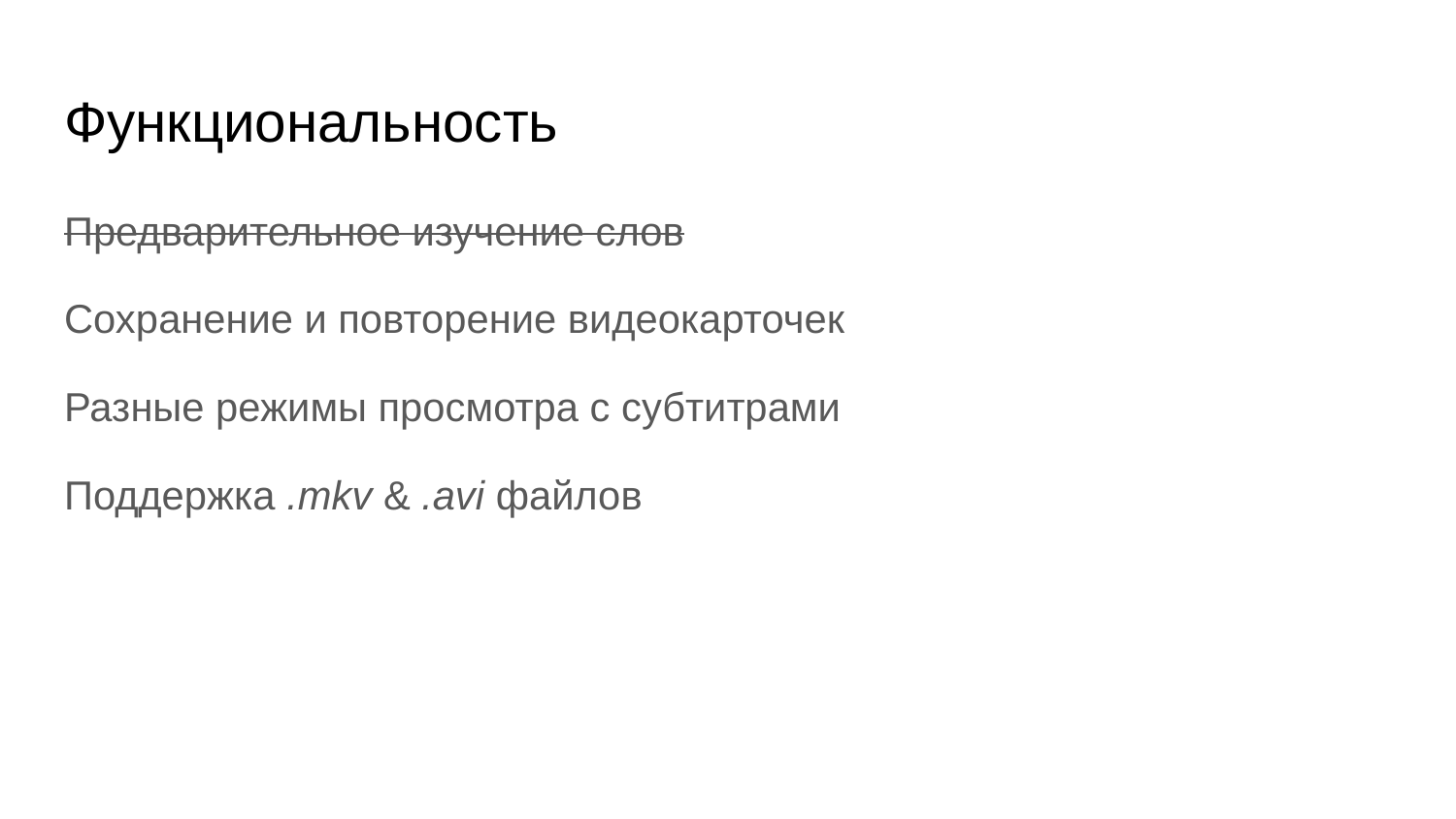

# Функциональность
Предварительное изучение слов
Сохранение и повторение видеокарточек
Разные режимы просмотра с субтитрами
Поддержка .mkv & .avi файлов